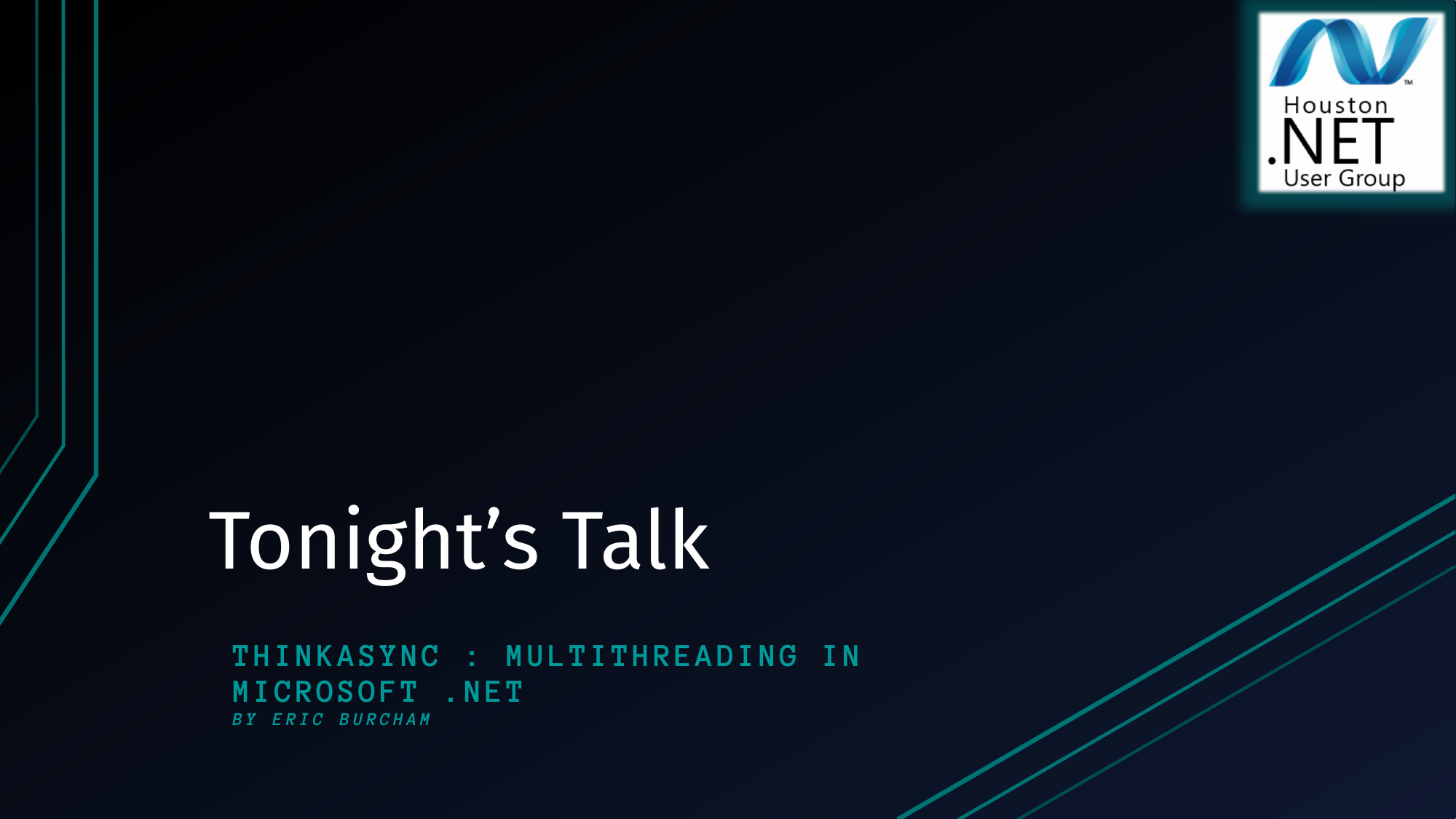

# Tonight’s Talk

Thinkasync : multithreading in Microsoft .net
By eric burcham